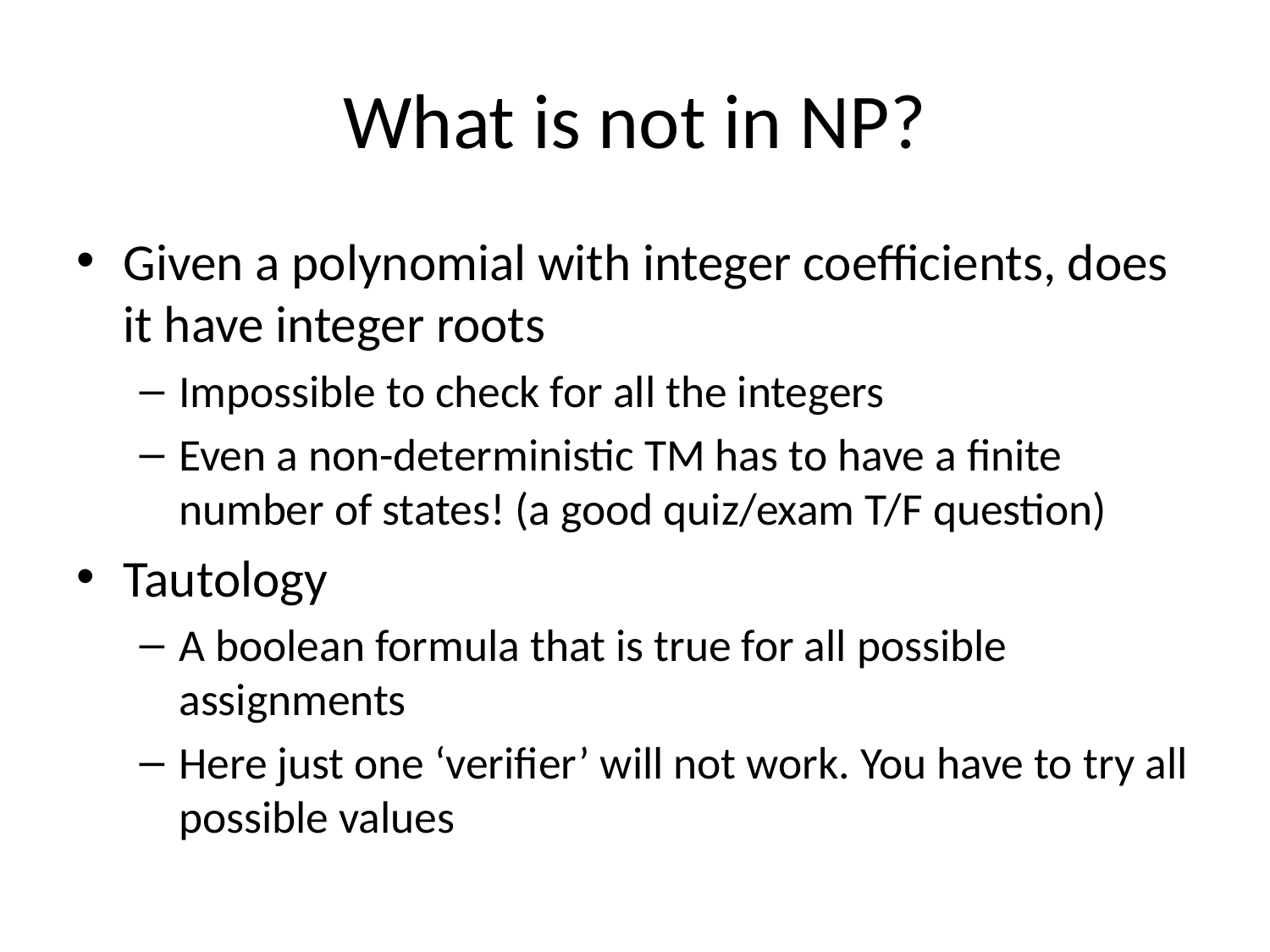

# What is not in NP?
Given a polynomial with integer coefficients, does it have integer roots
Impossible to check for all the integers
Even a non-deterministic TM has to have a finite number of states! (a good quiz/exam T/F question)
Tautology
A boolean formula that is true for all possible assignments
Here just one ‘verifier’ will not work. You have to try all possible values